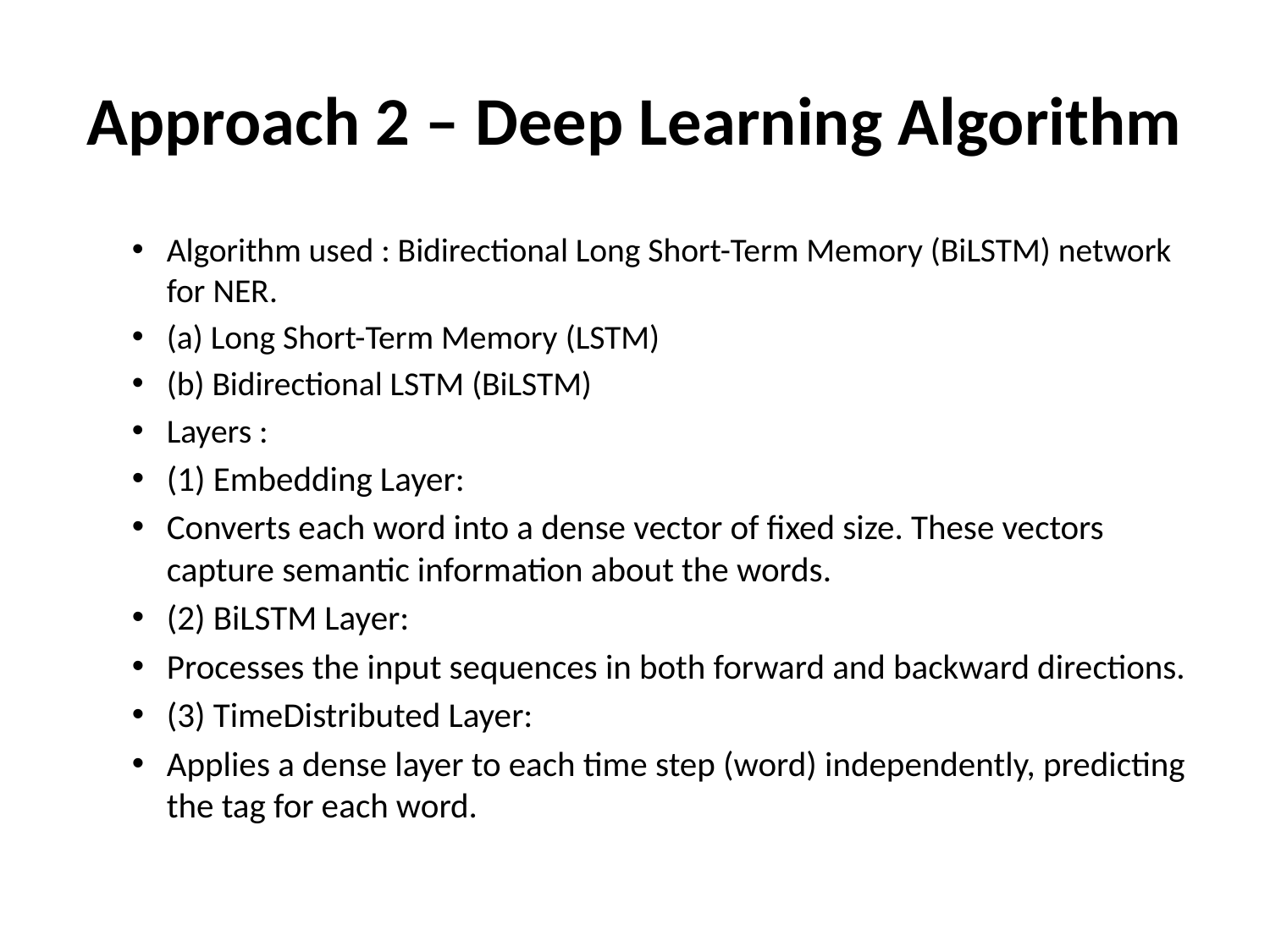

# Approach 2 – Deep Learning Algorithm
Algorithm used : Bidirectional Long Short-Term Memory (BiLSTM) network for NER.
(a) Long Short-Term Memory (LSTM)
(b) Bidirectional LSTM (BiLSTM)
Layers :
(1) Embedding Layer:
Converts each word into a dense vector of fixed size. These vectors capture semantic information about the words.
(2) BiLSTM Layer:
Processes the input sequences in both forward and backward directions.
(3) TimeDistributed Layer:
Applies a dense layer to each time step (word) independently, predicting the tag for each word.